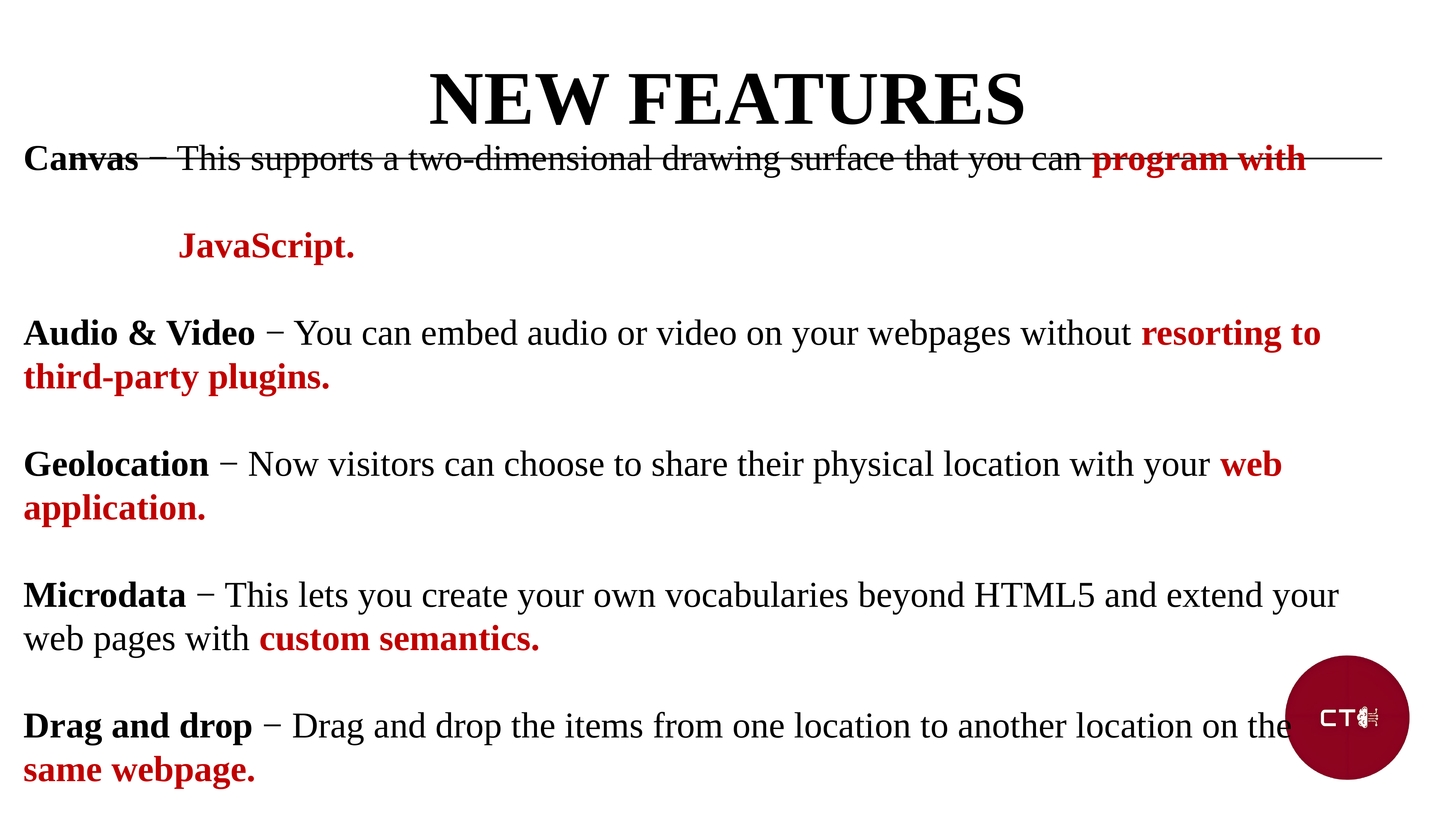

NEW FEATURES
Canvas − This supports a two-dimensional drawing surface that you can program with
                 JavaScript.

Audio & Video − You can embed audio or video on your webpages without resorting to third-party plugins.

Geolocation − Now visitors can choose to share their physical location with your web application.

Microdata − This lets you create your own vocabularies beyond HTML5 and extend your web pages with custom semantics.

Drag and drop − Drag and drop the items from one location to another location on the same webpage.